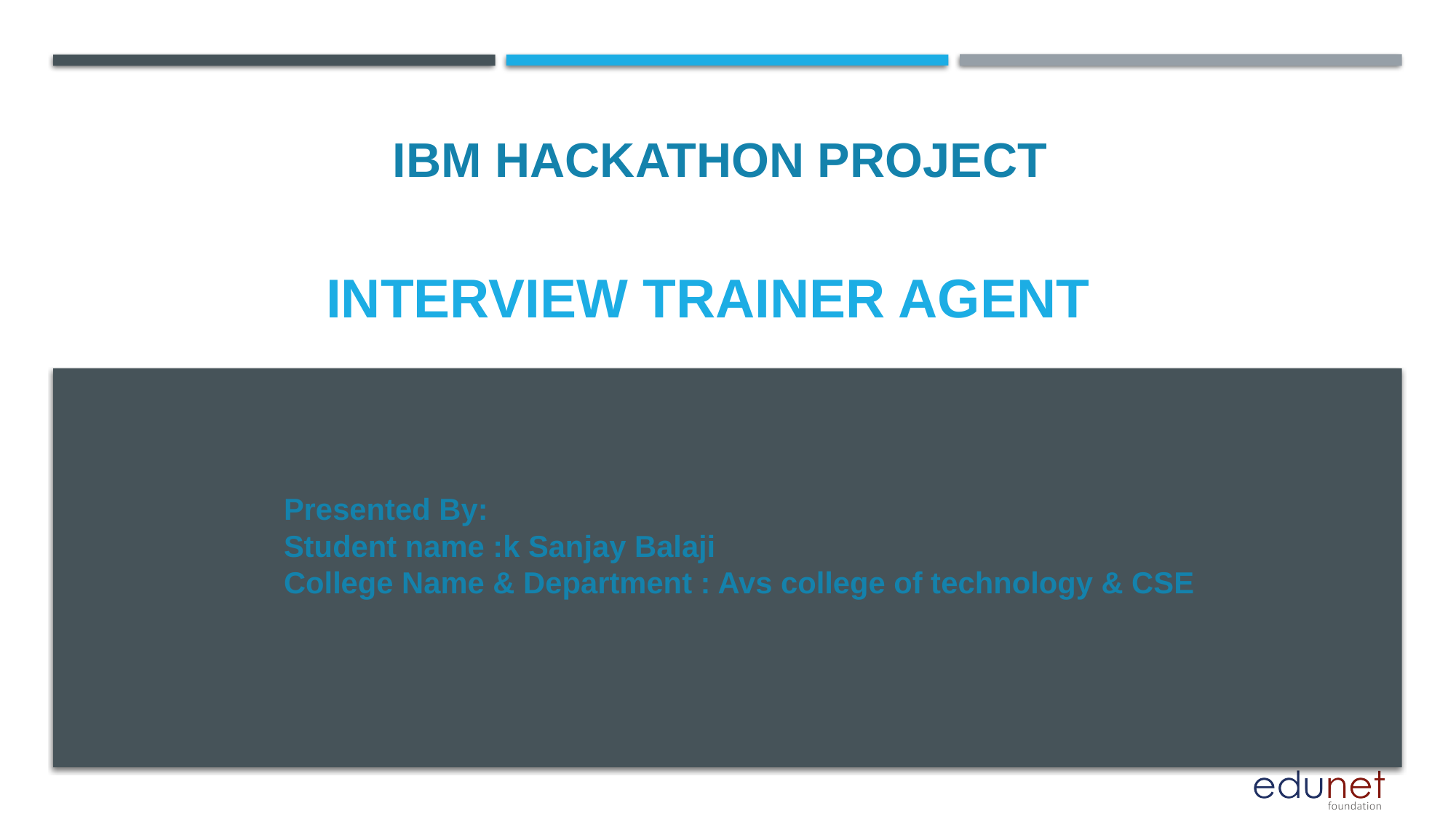

IBM HACKATHON PROJECT
# Interview Trainer Agent
Presented By:
Student name :k Sanjay Balaji
College Name & Department : Avs college of technology & CSE